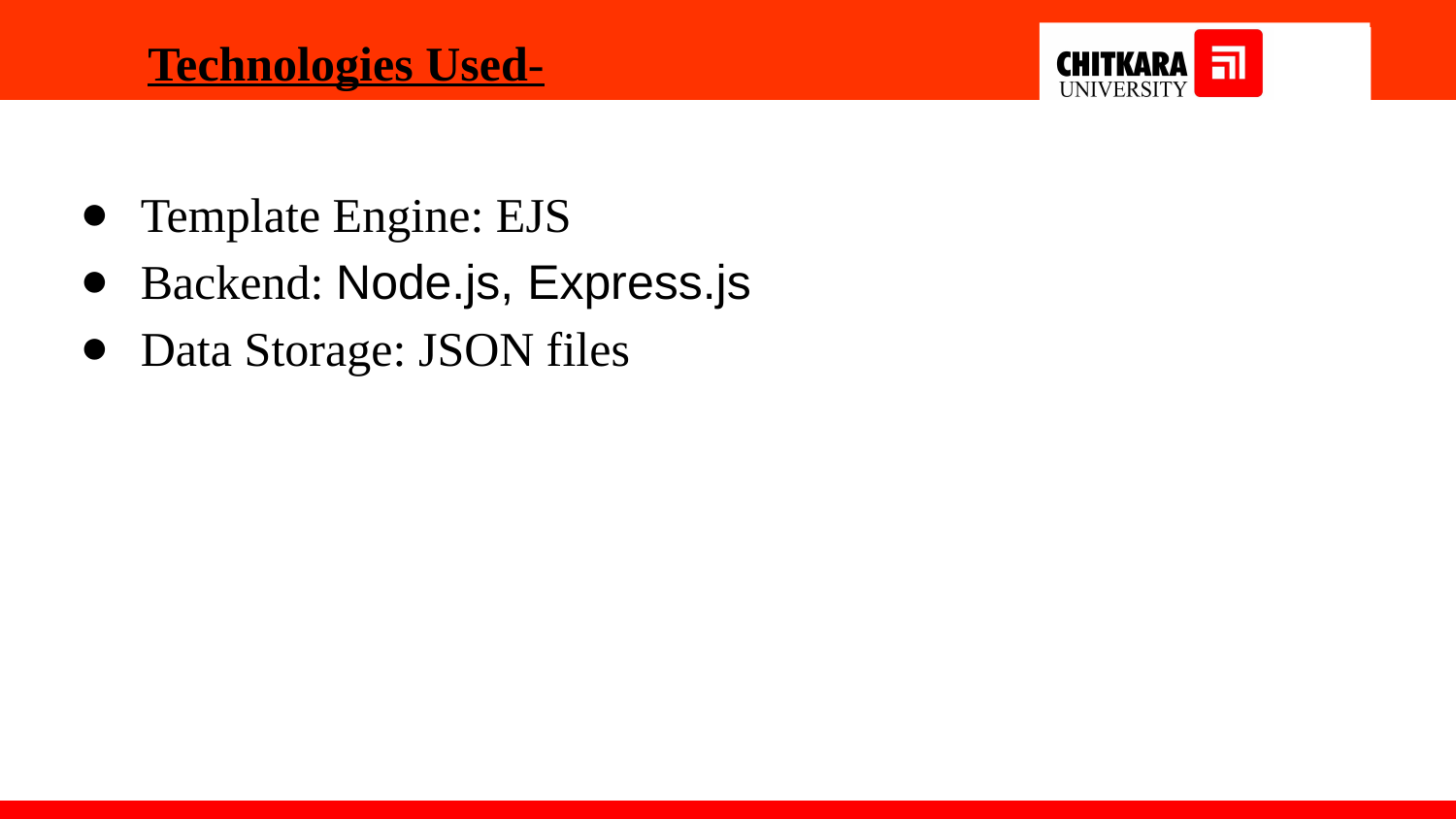

Technologies Used-

Template Engine: EJS
Backend: Node.js, Express.js
Data Storage: JSON files